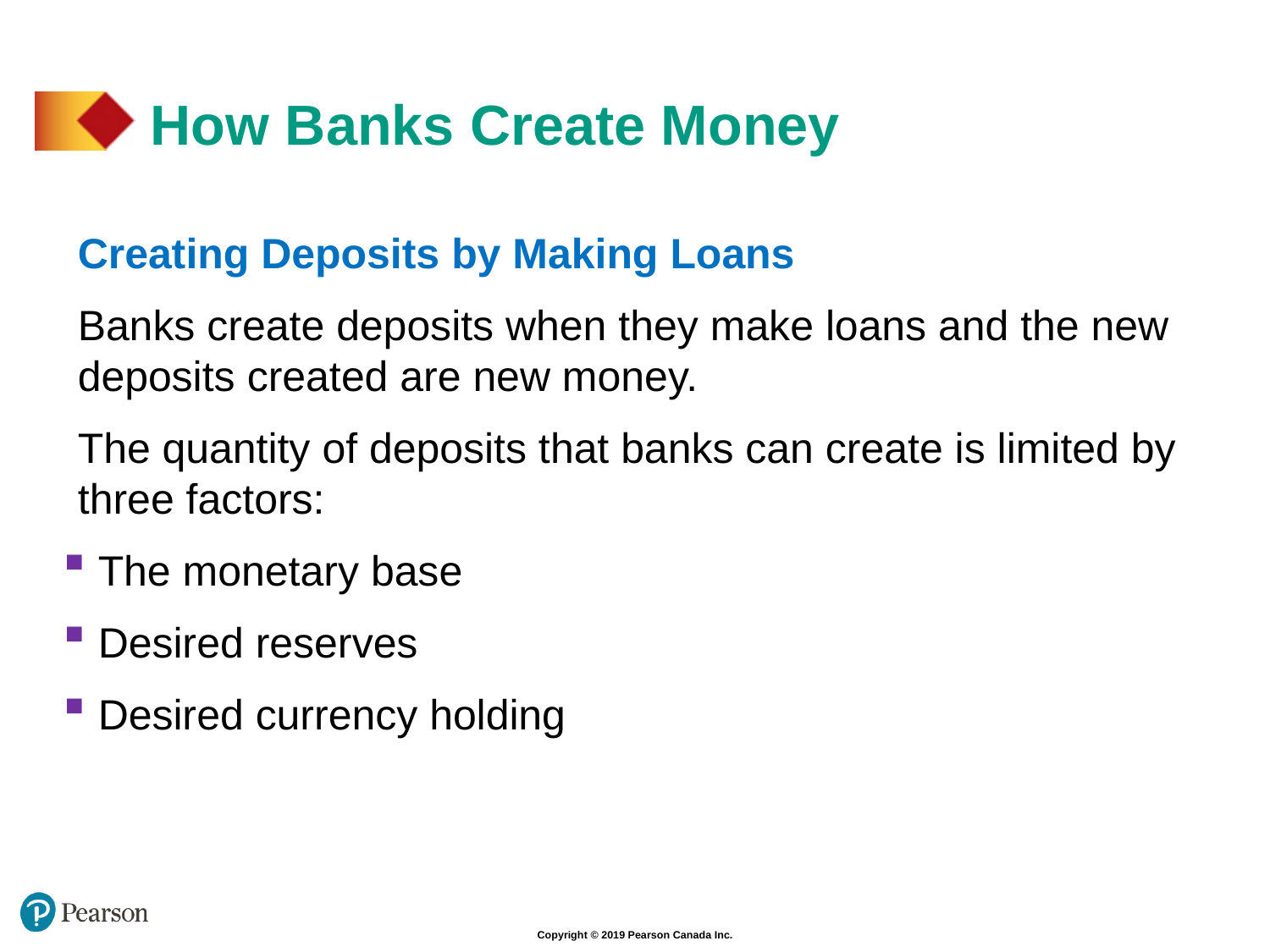

# How Banks Create Money
Creating Deposits by Making Loans
Banks create deposits when they make loans and the new deposits created are new money.
The quantity of deposits that banks can create is limited by three factors:
 The monetary base
 Desired reserves
 Desired currency holding